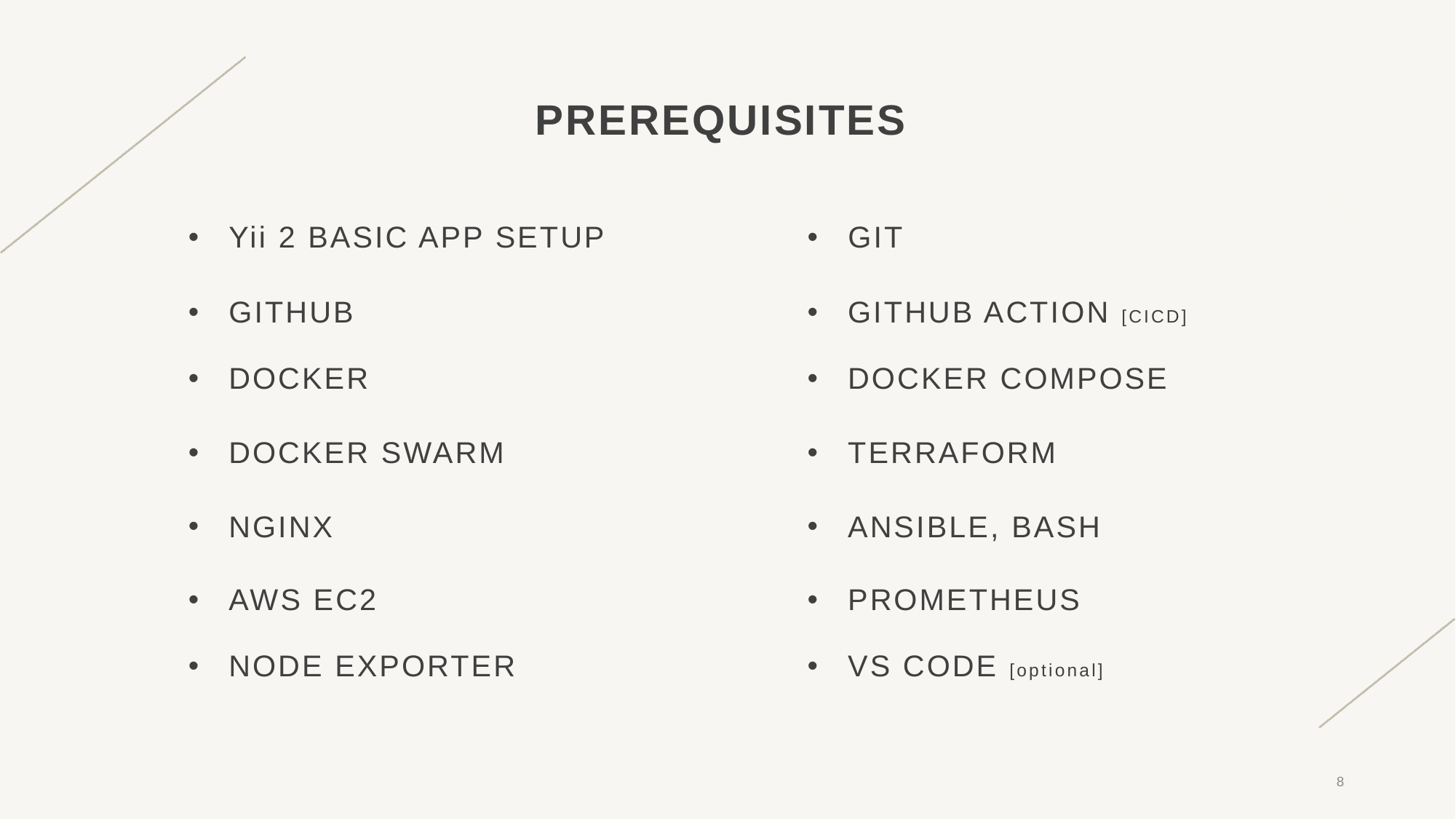

# prerequisites
Yii 2 BASIC APP SETUP
GIT
GITHUB
GITHUB ACTION [CICD]
DOCKER
DOCKER COMPOSE
DOCKER SWARM
TERRAFORM
NGINX
ANSIBLE, BASH
AWS EC2
PROMETHEUS
NODE EXPORTER
VS CODE [optional]
8